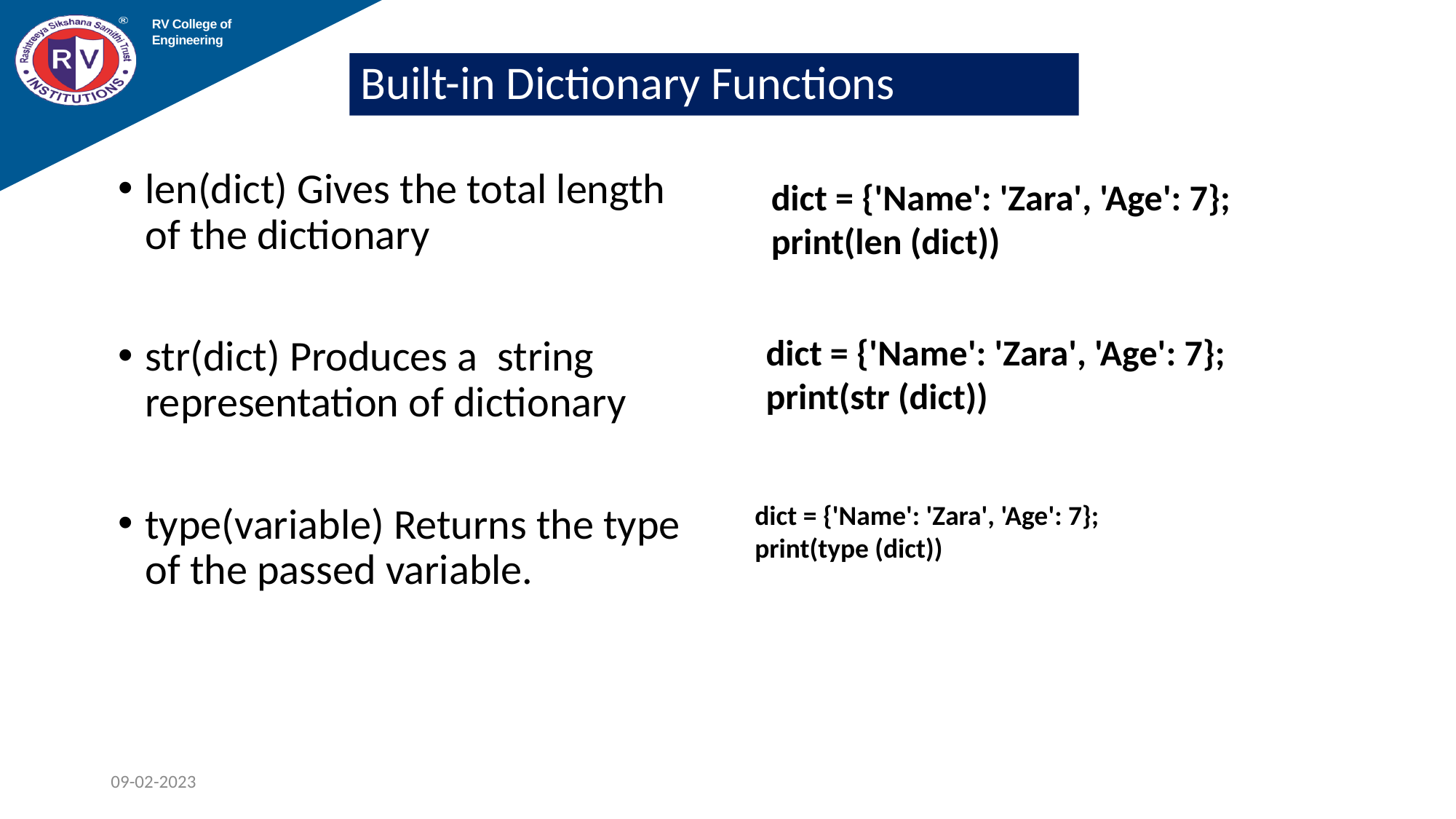

RV College of
Engineering
# Built-in Dictionary Functions
len(dict) Gives the total length of the dictionary

str(dict) Produces a  string representation of dictionary

type(variable) Returns the type of the passed variable.

dict = {'Name': 'Zara', 'Age': 7};
print(len (dict))
dict = {'Name': 'Zara', 'Age': 7};
print(str (dict))
dict = {'Name': 'Zara', 'Age': 7};
print(type (dict))
09-02-2023
Prof Somesh Nandi, Dept. of AIML
63